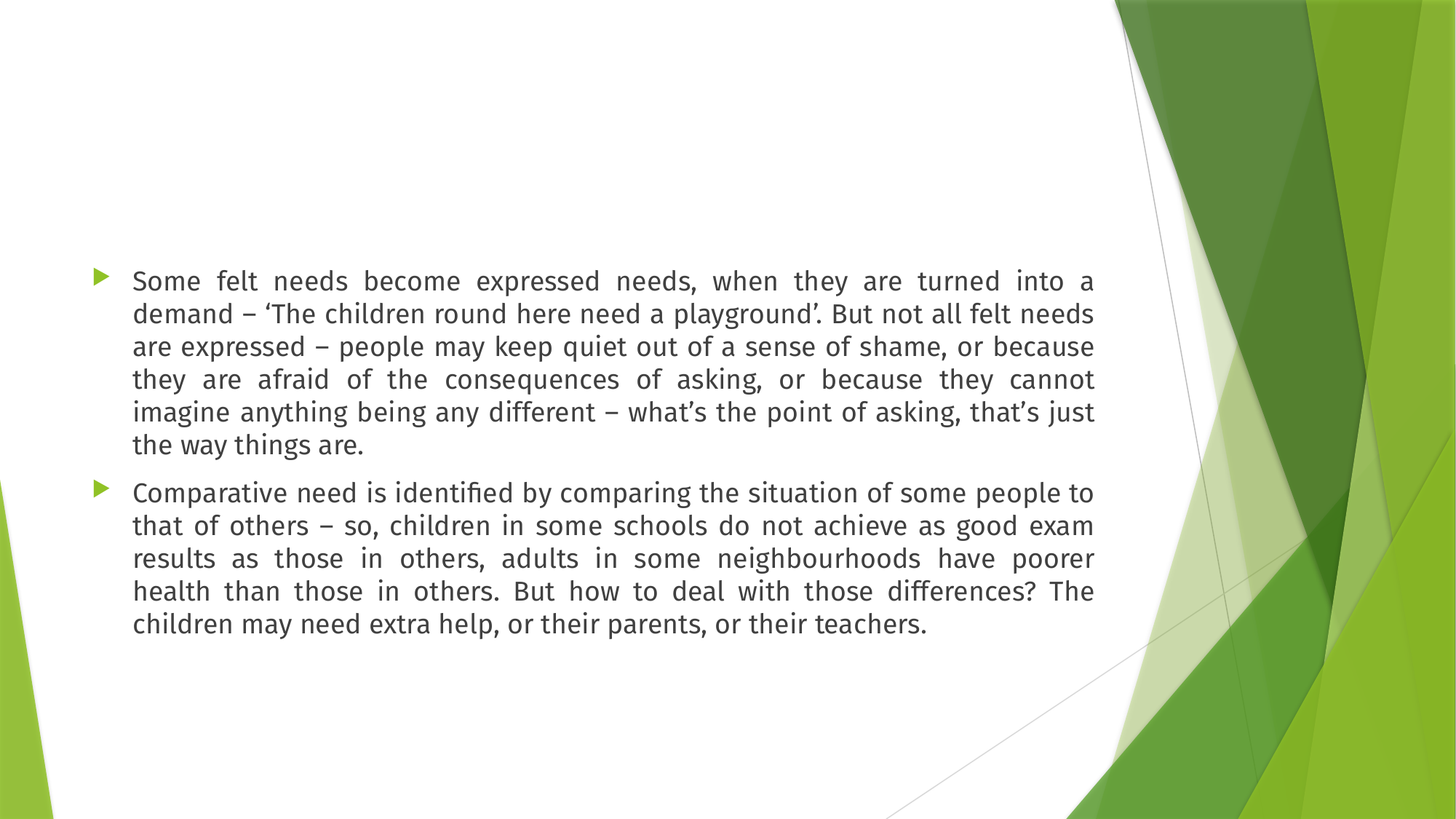

#
Some felt needs become expressed needs, when they are turned into a demand – ‘The children round here need a playground’. But not all felt needs are expressed – people may keep quiet out of a sense of shame, or because they are afraid of the consequences of asking, or because they cannot imagine anything being any different – what’s the point of asking, that’s just the way things are.
Comparative need is identified by comparing the situation of some people to that of others – so, children in some schools do not achieve as good exam results as those in others, adults in some neighbourhoods have poorer health than those in others. But how to deal with those differences? The children may need extra help, or their parents, or their teachers.